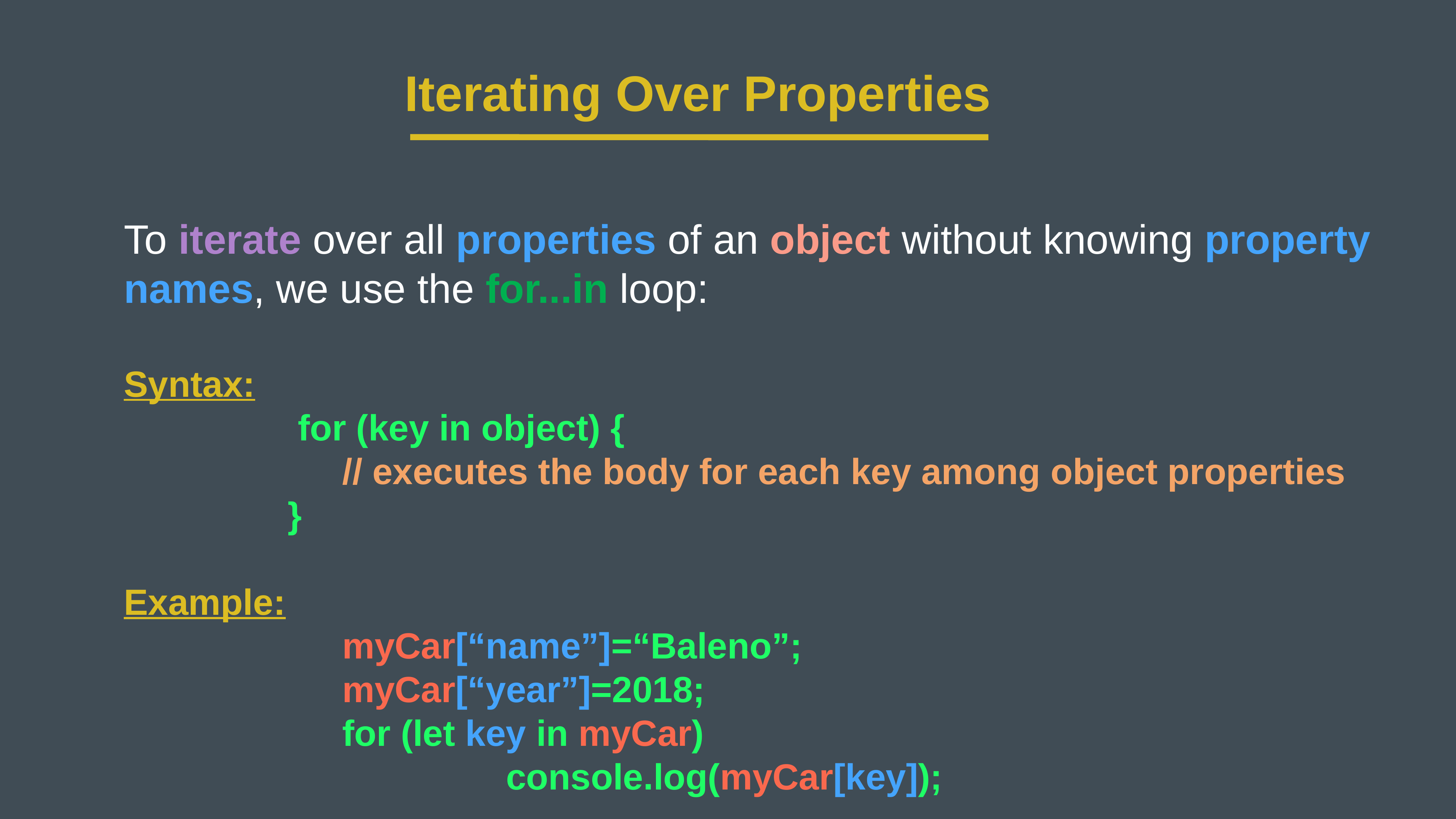

Iterating Over Properties
To iterate over all properties of an object without knowing property
names, we use the for...in loop:

Syntax:
			 for (key in object) {
				// executes the body for each key among object properties
			}

Example:
				myCar[“name”]=“Baleno”;
				myCar[“year”]=2018;
				for (let key in myCar)
							console.log(myCar[key]);